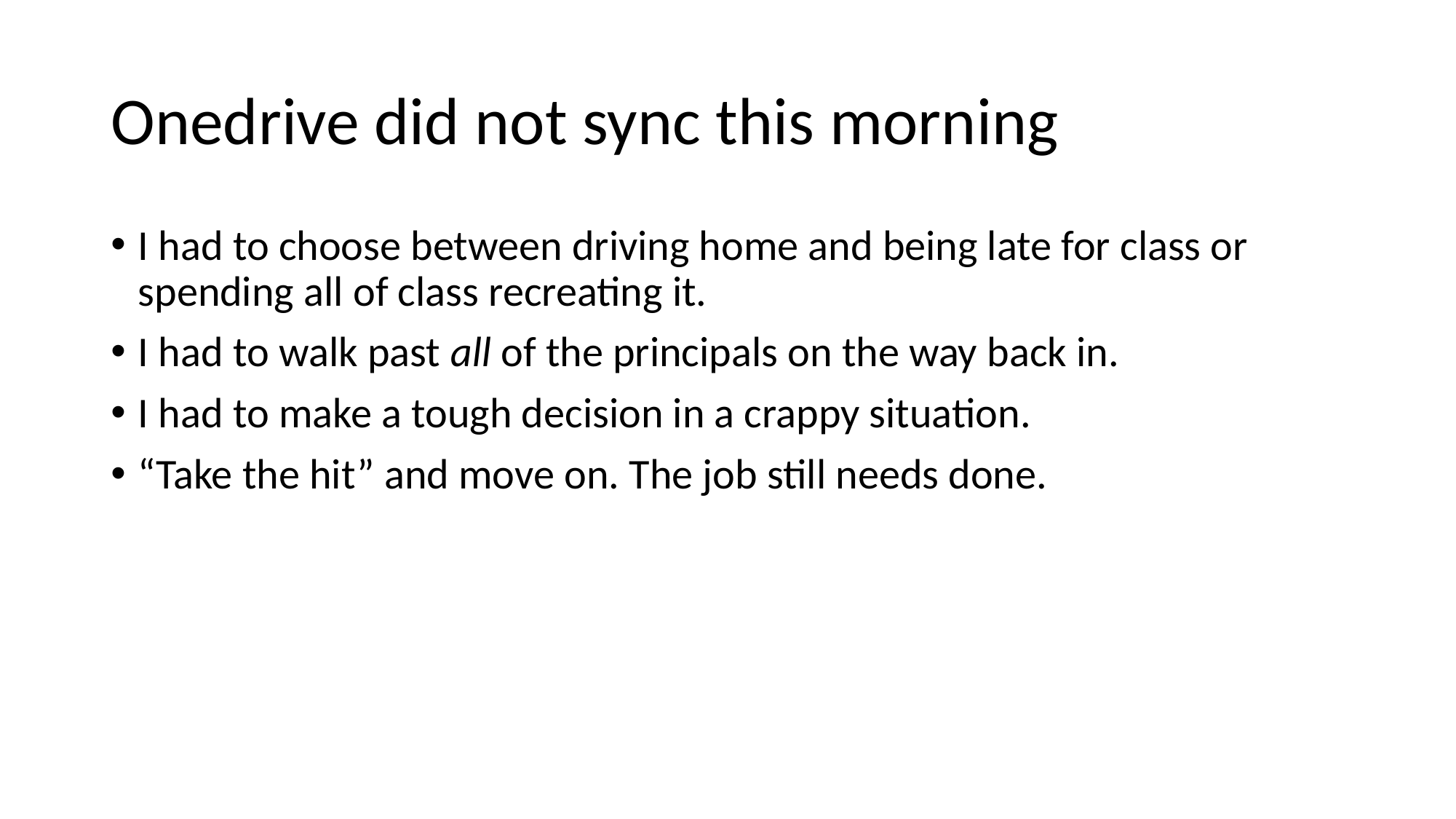

# Onedrive did not sync this morning
I had to choose between driving home and being late for class or spending all of class recreating it.
I had to walk past all of the principals on the way back in.
I had to make a tough decision in a crappy situation.
“Take the hit” and move on. The job still needs done.